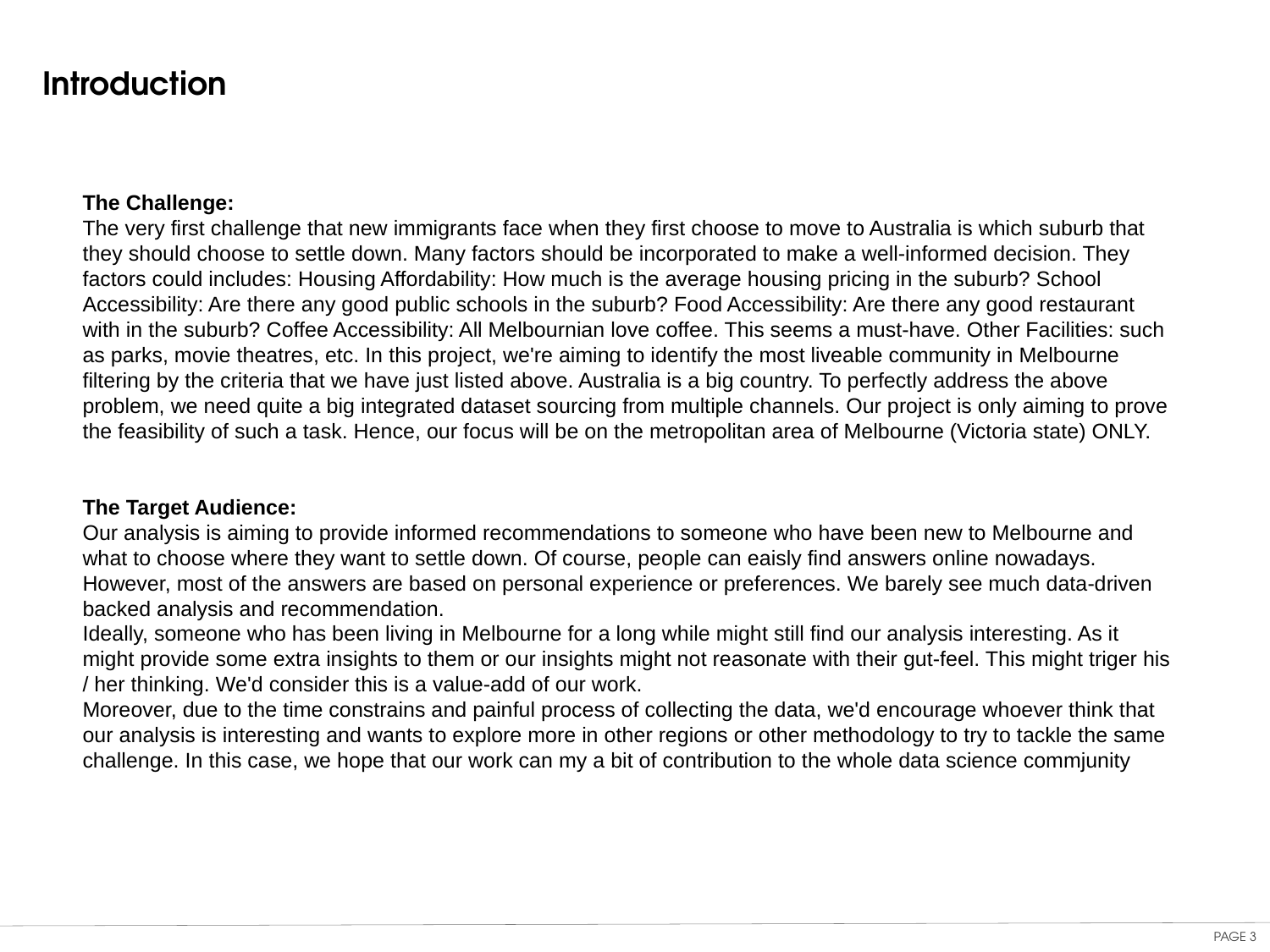

Introduction
The Challenge:
The very first challenge that new immigrants face when they first choose to move to Australia is which suburb that they should choose to settle down. Many factors should be incorporated to make a well-informed decision. They factors could includes: Housing Affordability: How much is the average housing pricing in the suburb? School Accessibility: Are there any good public schools in the suburb? Food Accessibility: Are there any good restaurant with in the suburb? Coffee Accessibility: All Melbournian love coffee. This seems a must-have. Other Facilities: such as parks, movie theatres, etc. In this project, we're aiming to identify the most liveable community in Melbourne filtering by the criteria that we have just listed above. Australia is a big country. To perfectly address the above problem, we need quite a big integrated dataset sourcing from multiple channels. Our project is only aiming to prove the feasibility of such a task. Hence, our focus will be on the metropolitan area of Melbourne (Victoria state) ONLY.

The Target Audience:
Our analysis is aiming to provide informed recommendations to someone who have been new to Melbourne and what to choose where they want to settle down. Of course, people can eaisly find answers online nowadays. However, most of the answers are based on personal experience or preferences. We barely see much data-driven backed analysis and recommendation.
Ideally, someone who has been living in Melbourne for a long while might still find our analysis interesting. As it might provide some extra insights to them or our insights might not reasonate with their gut-feel. This might triger his / her thinking. We'd consider this is a value-add of our work.
Moreover, due to the time constrains and painful process of collecting the data, we'd encourage whoever think that our analysis is interesting and wants to explore more in other regions or other methodology to try to tackle the same challenge. In this case, we hope that our work can my a bit of contribution to the whole data science commjunity